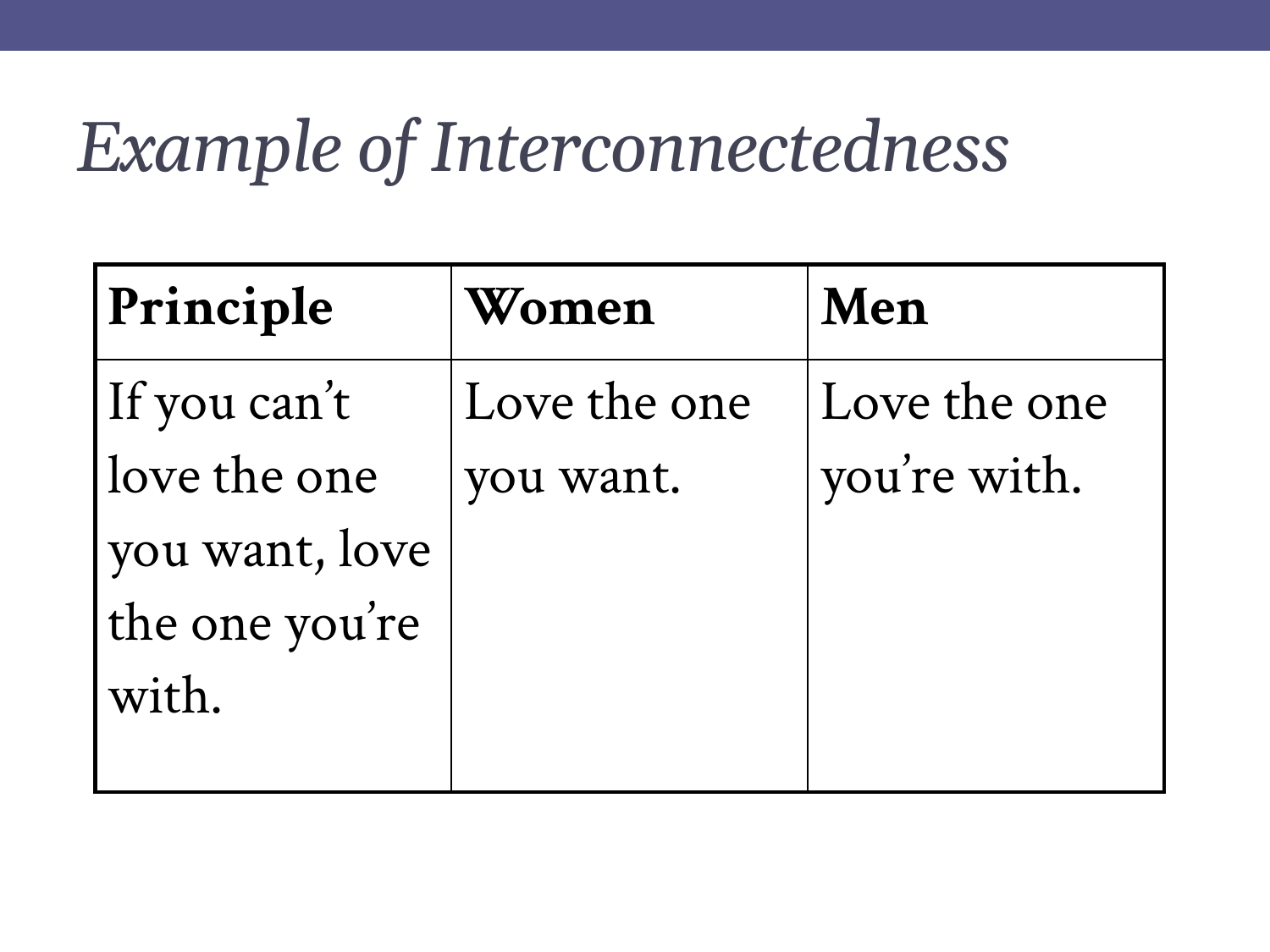

# Example of Interconnectedness

| Principle | Women | Men |
| --- | --- | --- |
| If you can’t love the one you want, love the one you’re with. | Love the one you want. | Love the one you’re with. |